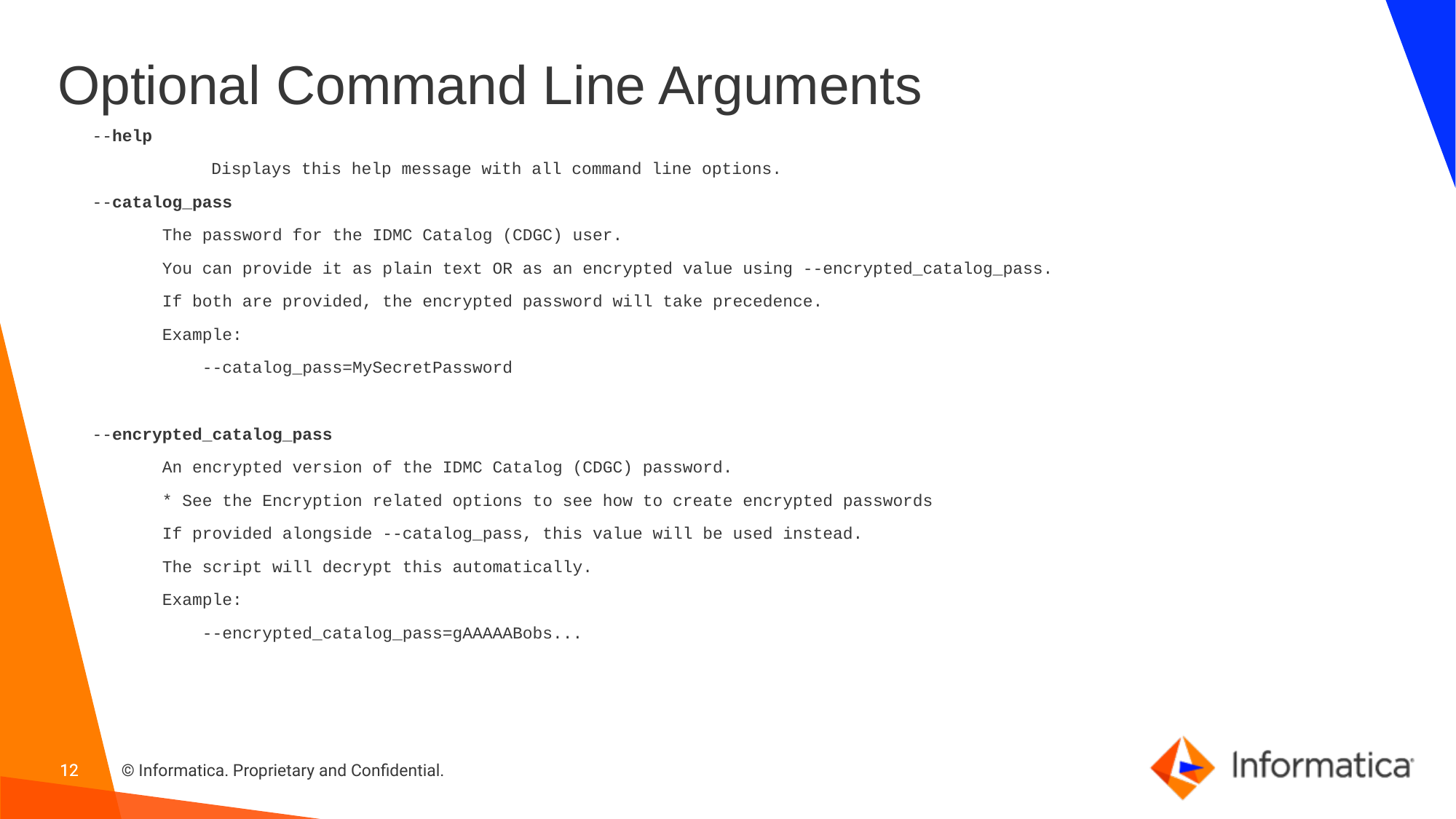

# Optional Command Line Arguments
 --help
	  Displays this help message with all command line options.
 --catalog_pass
        The password for the IDMC Catalog (CDGC) user.
        You can provide it as plain text OR as an encrypted value using --encrypted_catalog_pass.
        If both are provided, the encrypted password will take precedence.
        Example:
            --catalog_pass=MySecretPassword

 --encrypted_catalog_pass
        An encrypted version of the IDMC Catalog (CDGC) password.
        * See the Encryption related options to see how to create encrypted passwords
        If provided alongside --catalog_pass, this value will be used instead.
        The script will decrypt this automatically.
        Example:
            --encrypted_catalog_pass=gAAAAABobs...